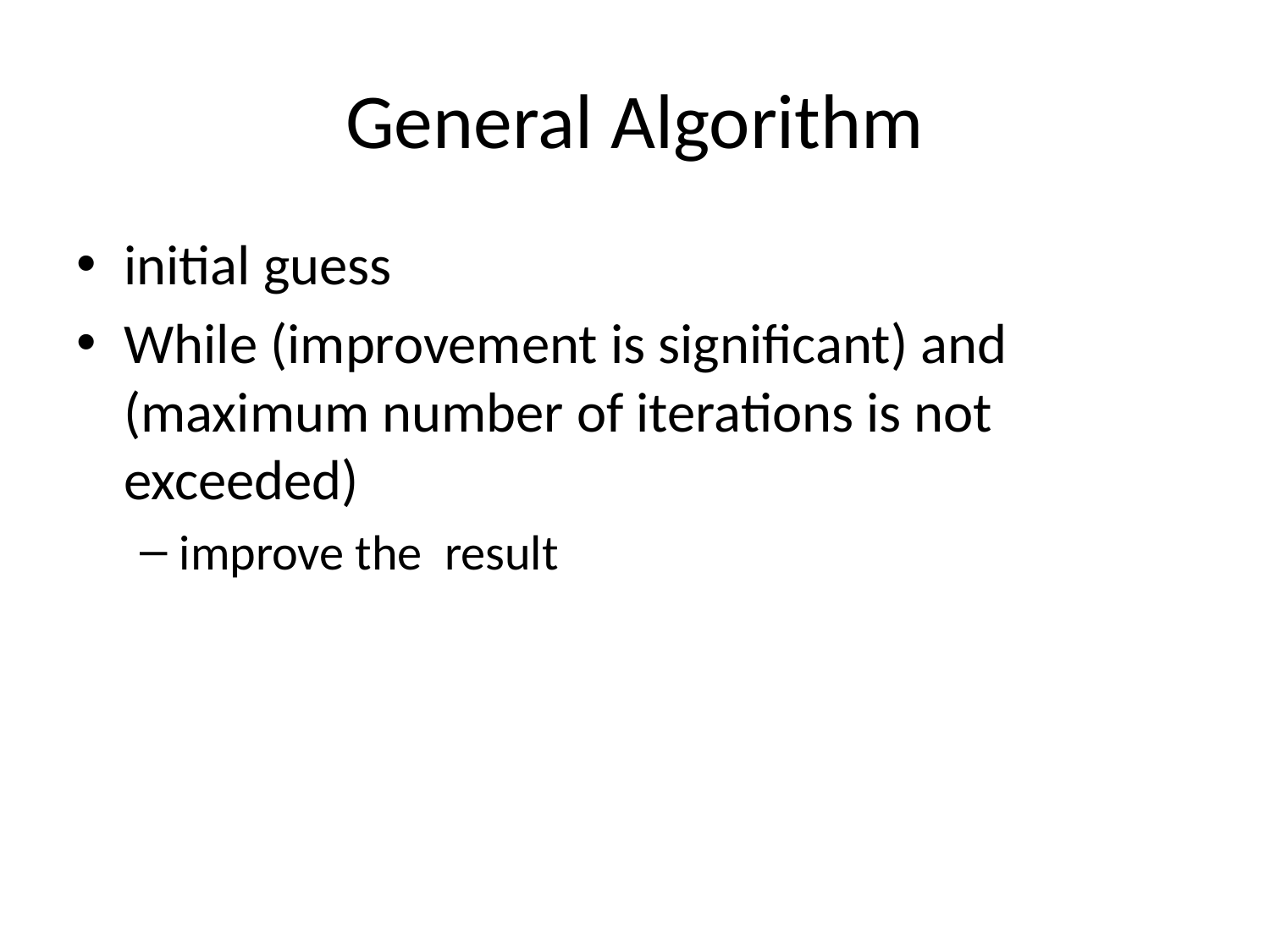

# General Algorithm
initial guess
While (improvement is significant) and (maximum number of iterations is not exceeded)
improve the  result